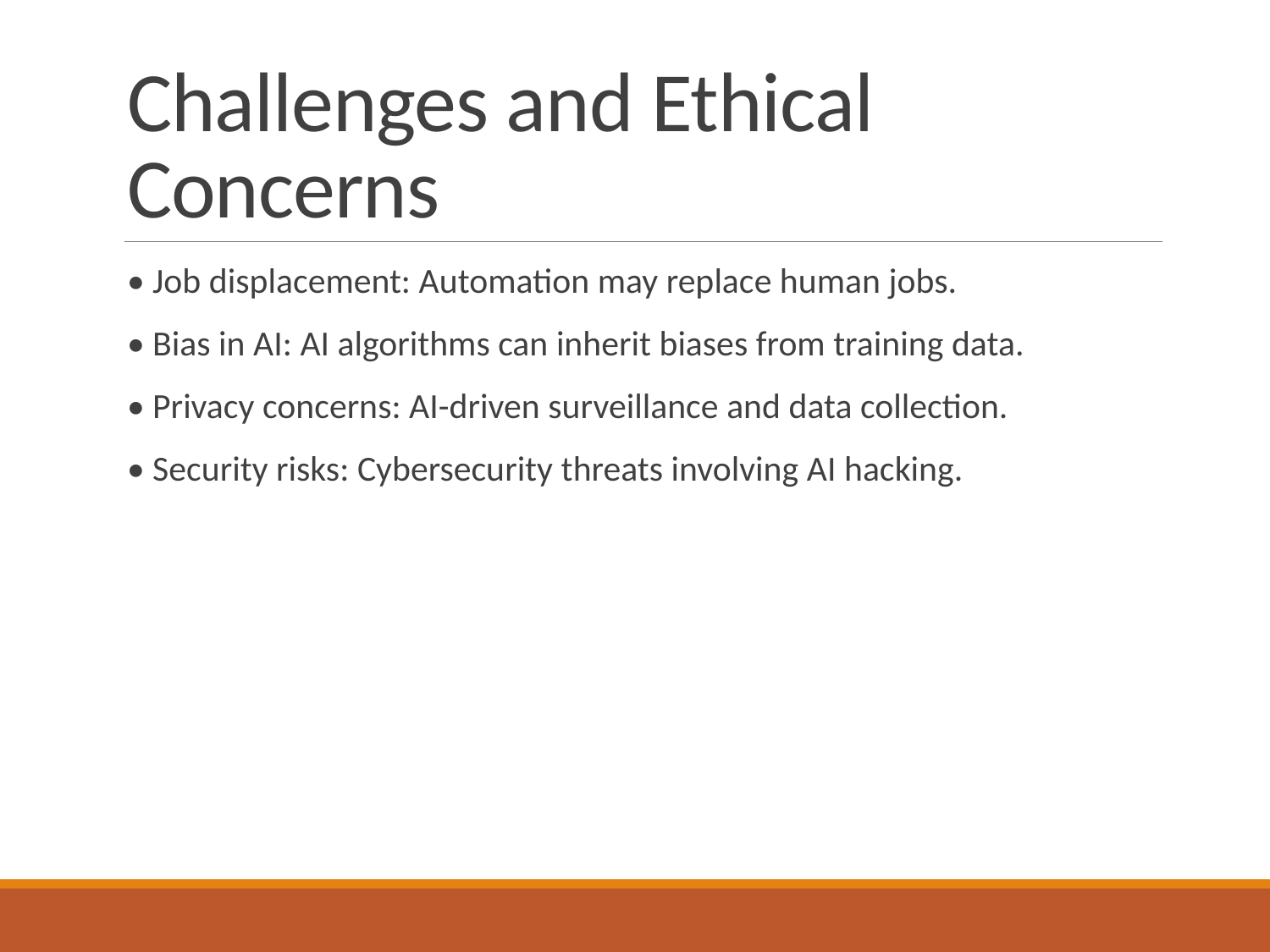

# Challenges and Ethical Concerns
• Job displacement: Automation may replace human jobs.
• Bias in AI: AI algorithms can inherit biases from training data.
• Privacy concerns: AI-driven surveillance and data collection.
• Security risks: Cybersecurity threats involving AI hacking.